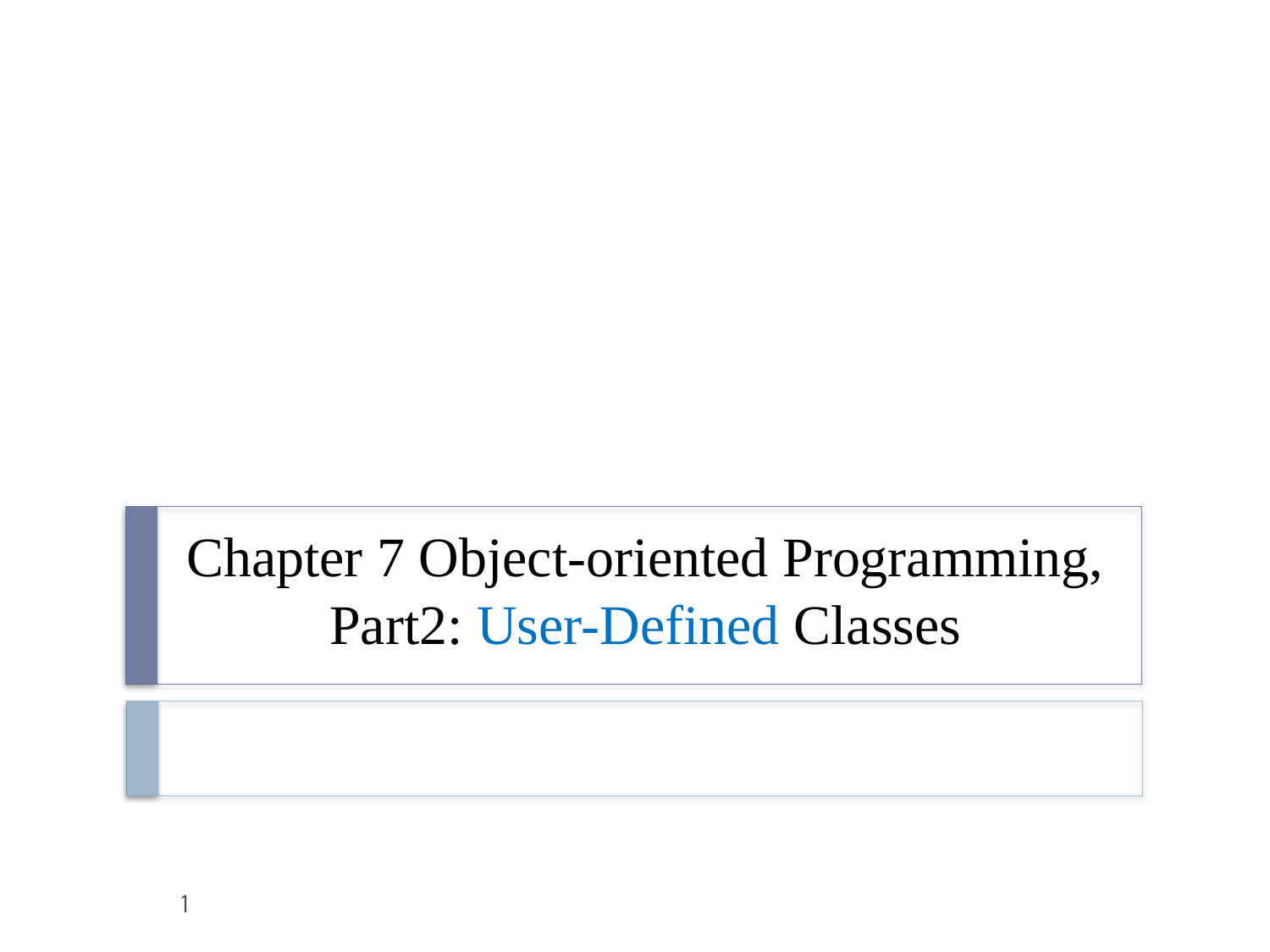

# Chapter 7 Object-oriented Programming, Part2: User-Defined Classes
1